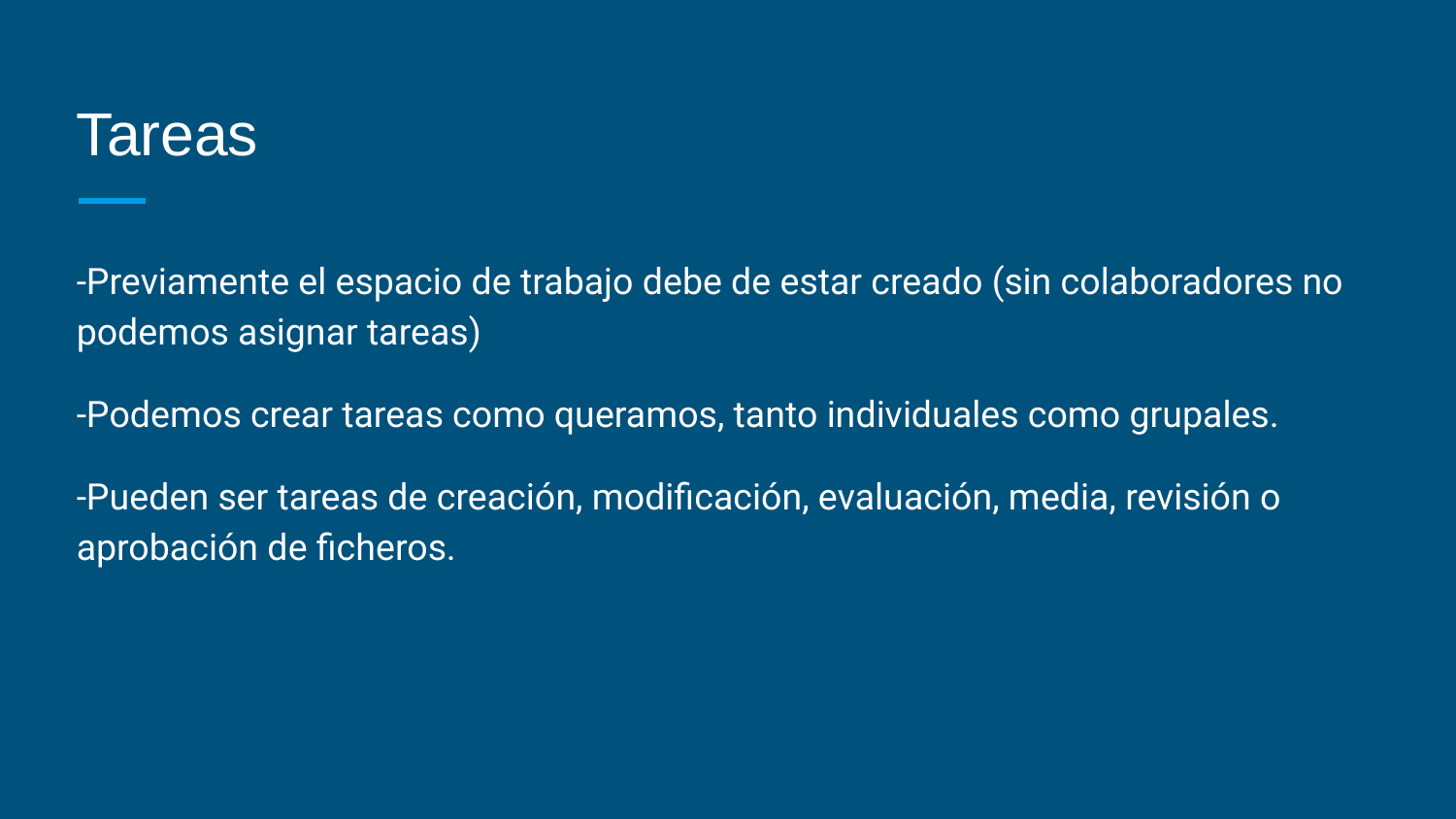

# Tareas
-Previamente el espacio de trabajo debe de estar creado (sin colaboradores no podemos asignar tareas)
-Podemos crear tareas como queramos, tanto individuales como grupales.
-Pueden ser tareas de creación, modificación, evaluación, media, revisión o aprobación de ficheros.